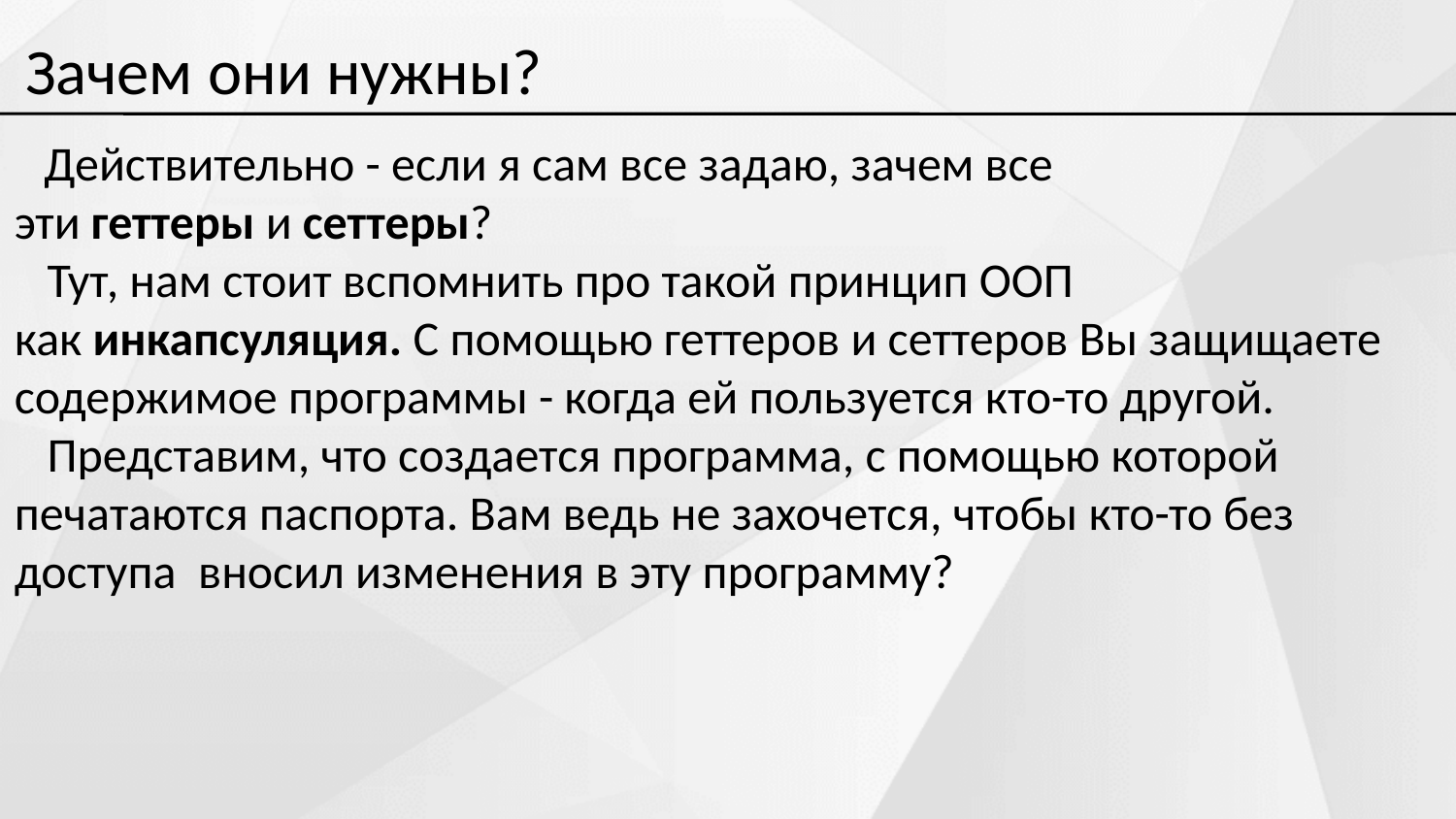

Зачем они нужны?
   Действительно - если я сам все задаю, зачем все эти геттеры и сеттеры?
   Тут, нам стоит вспомнить про такой принцип ООП как инкапсуляция. С помощью геттеров и сеттеров Вы защищаете содержимое программы - когда ей пользуется кто-то другой.
   Представим, что создается программа, с помощью которой печатаются паспорта. Вам ведь не захочется, чтобы кто-то без доступа  вносил изменения в эту программу?